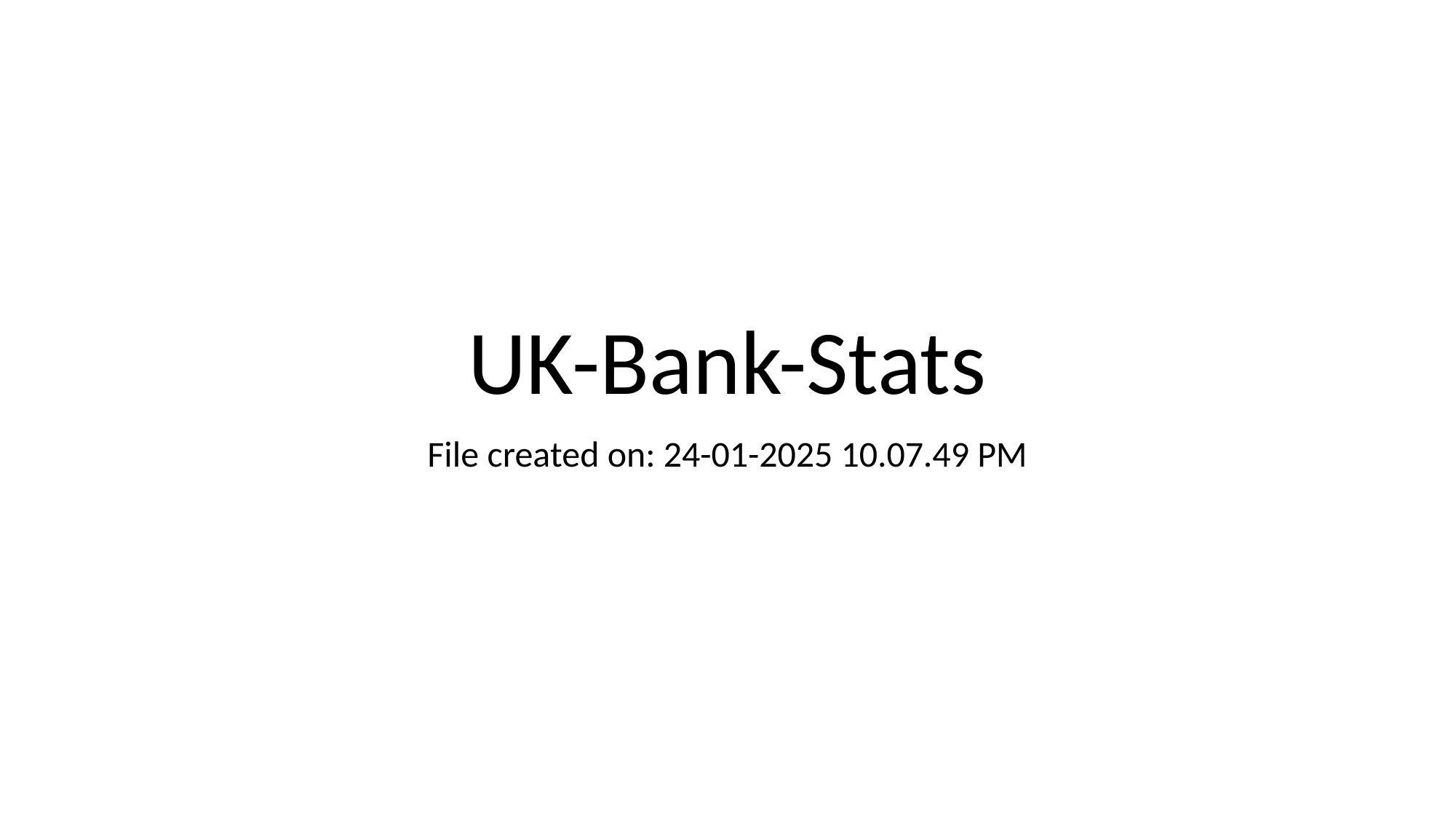

# UK-Bank-Stats
File created on: 24-01-2025 10.07.49 PM